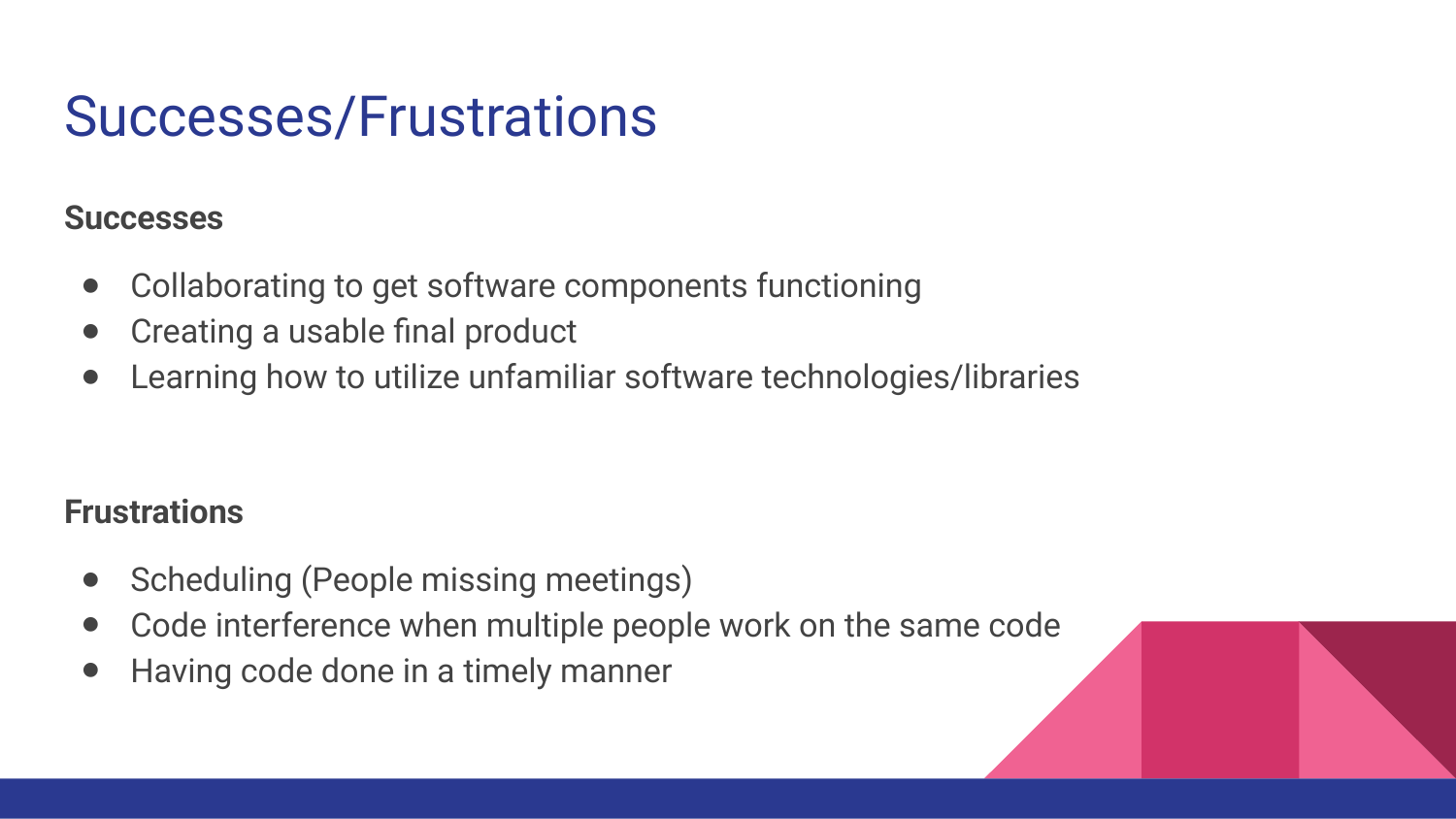

# Successes/Frustrations
Successes
Collaborating to get software components functioning
Creating a usable final product
Learning how to utilize unfamiliar software technologies/libraries

Frustrations
Scheduling (People missing meetings)
Code interference when multiple people work on the same code
Having code done in a timely manner